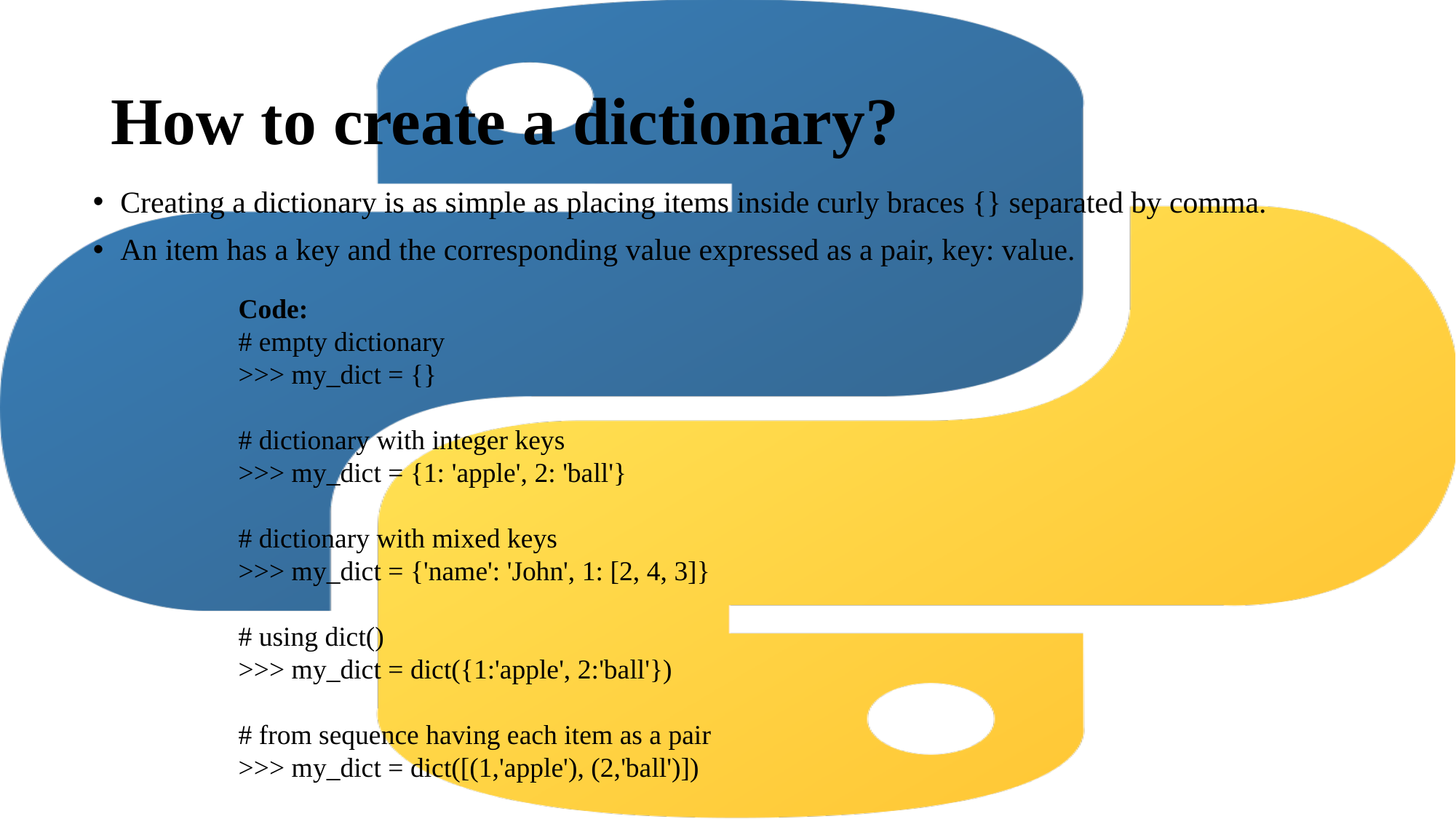

# How to create a dictionary?
Creating a dictionary is as simple as placing items inside curly braces {} separated by comma.
An item has a key and the corresponding value expressed as a pair, key: value.

Code:
# empty dictionary
>>> my_dict = {}

# dictionary with integer keys
>>> my_dict = {1: 'apple', 2: 'ball'}

# dictionary with mixed keys
>>> my_dict = {'name': 'John', 1: [2, 4, 3]}

# using dict()
>>> my_dict = dict({1:'apple', 2:'ball'})

# from sequence having each item as a pair
>>> my_dict = dict([(1,'apple'), (2,'ball')])